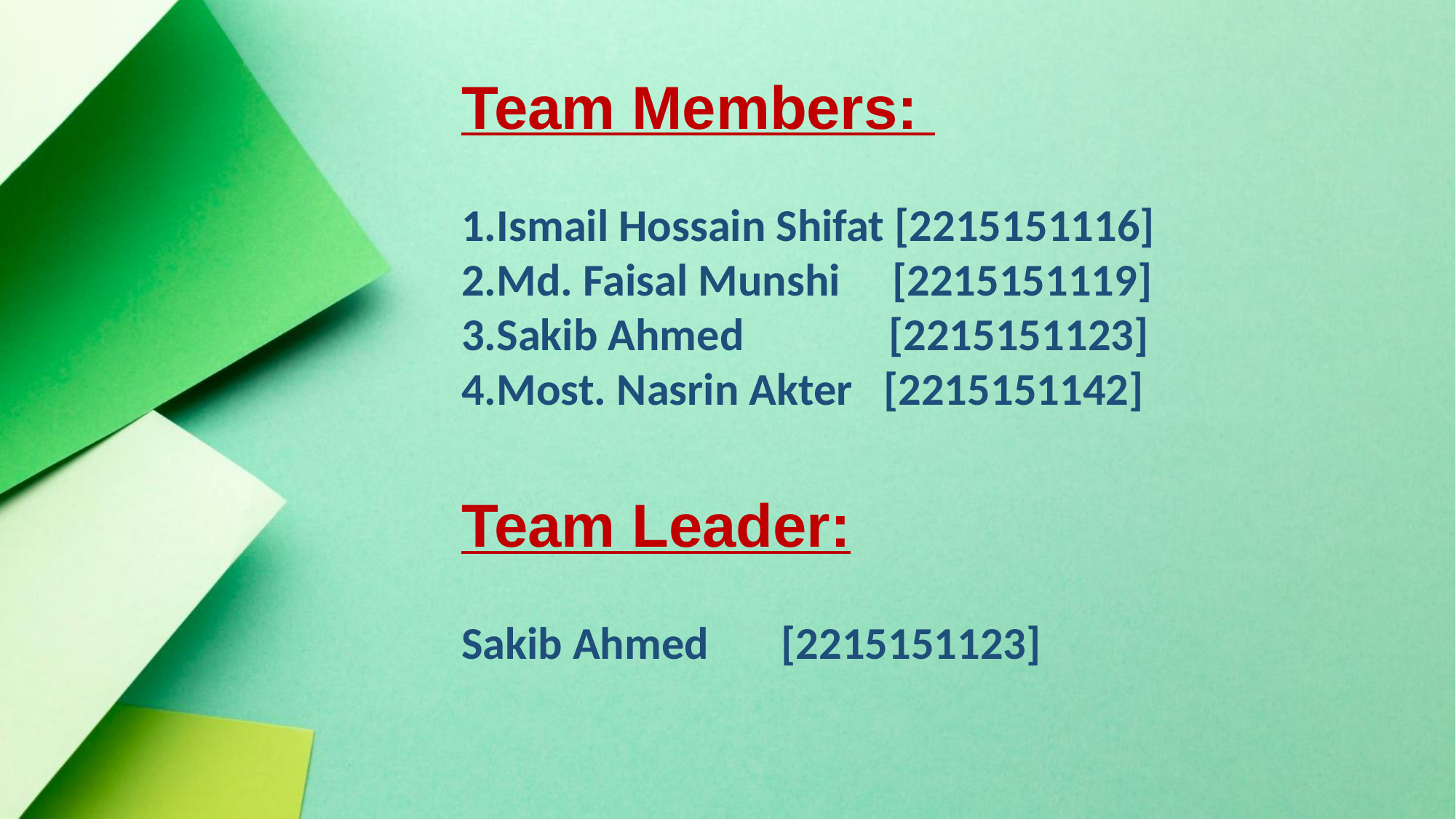

Team Members:

1.Ismail Hossain Shifat [2215151116]
2.Md. Faisal Munshi     [2215151119]
3.Sakib Ahmed              [2215151123]
4.Most. Nasrin Akter   [2215151142]

Team Leader:

Sakib Ahmed       [2215151123]